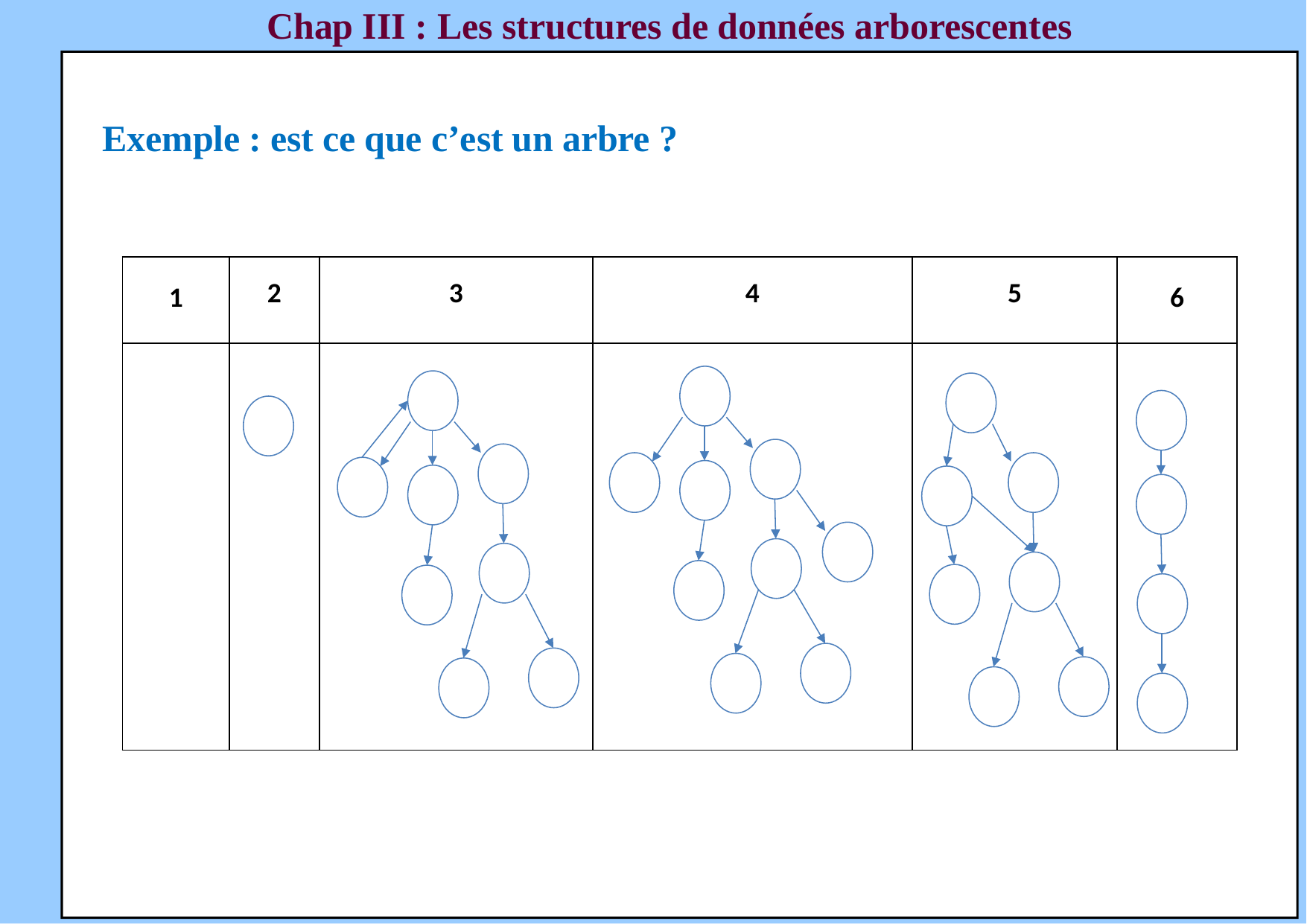

Chap III : Les structures de données arborescentes
Exemple : est ce que c’est un arbre ?
| 1 | 2 | 3 | 4 | 5 | 6 |
| --- | --- | --- | --- | --- | --- |
|  |  |  |  |  |  |